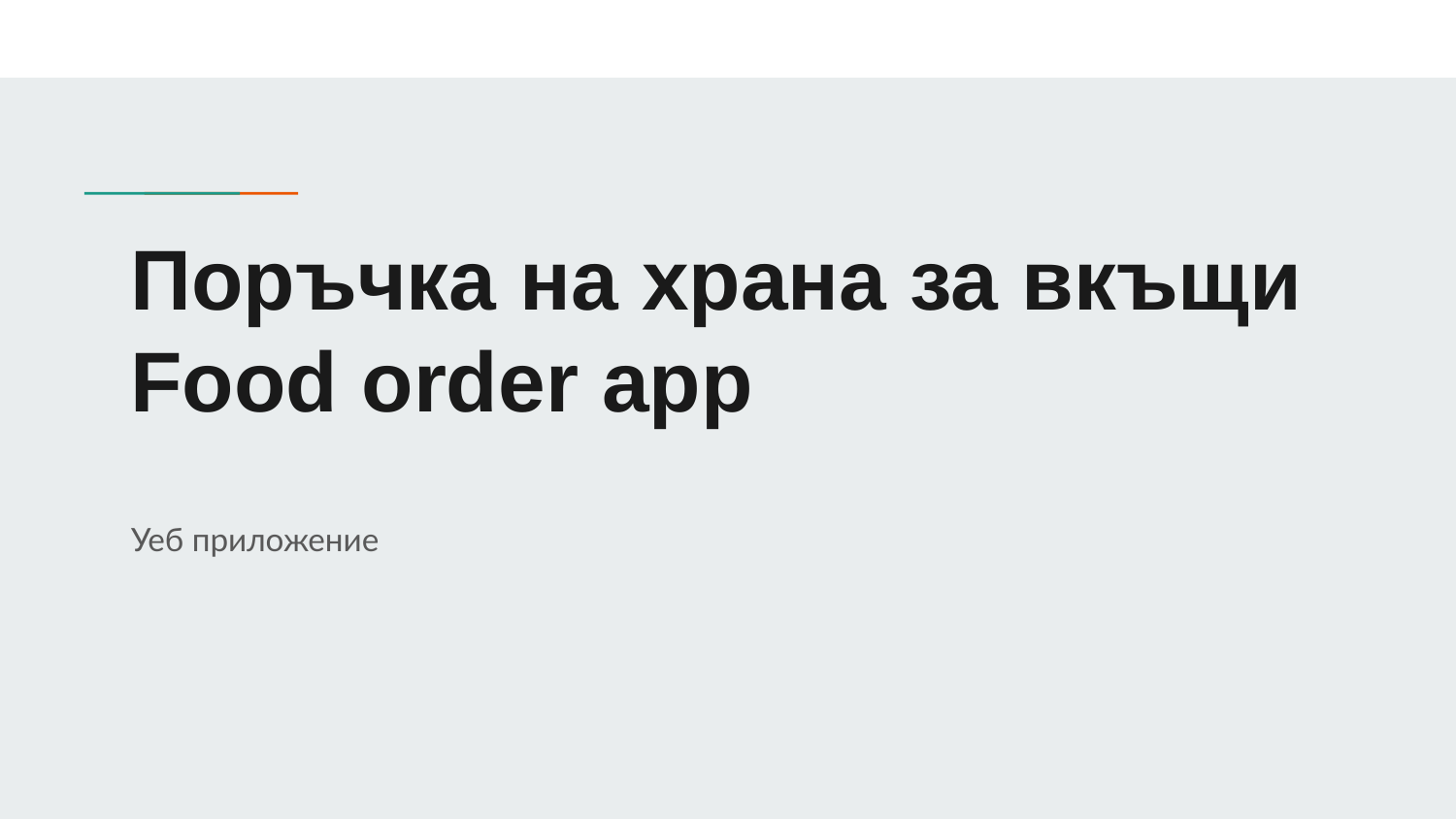

# Поръчка на храна за вкъщи
Food order app
Уеб приложение